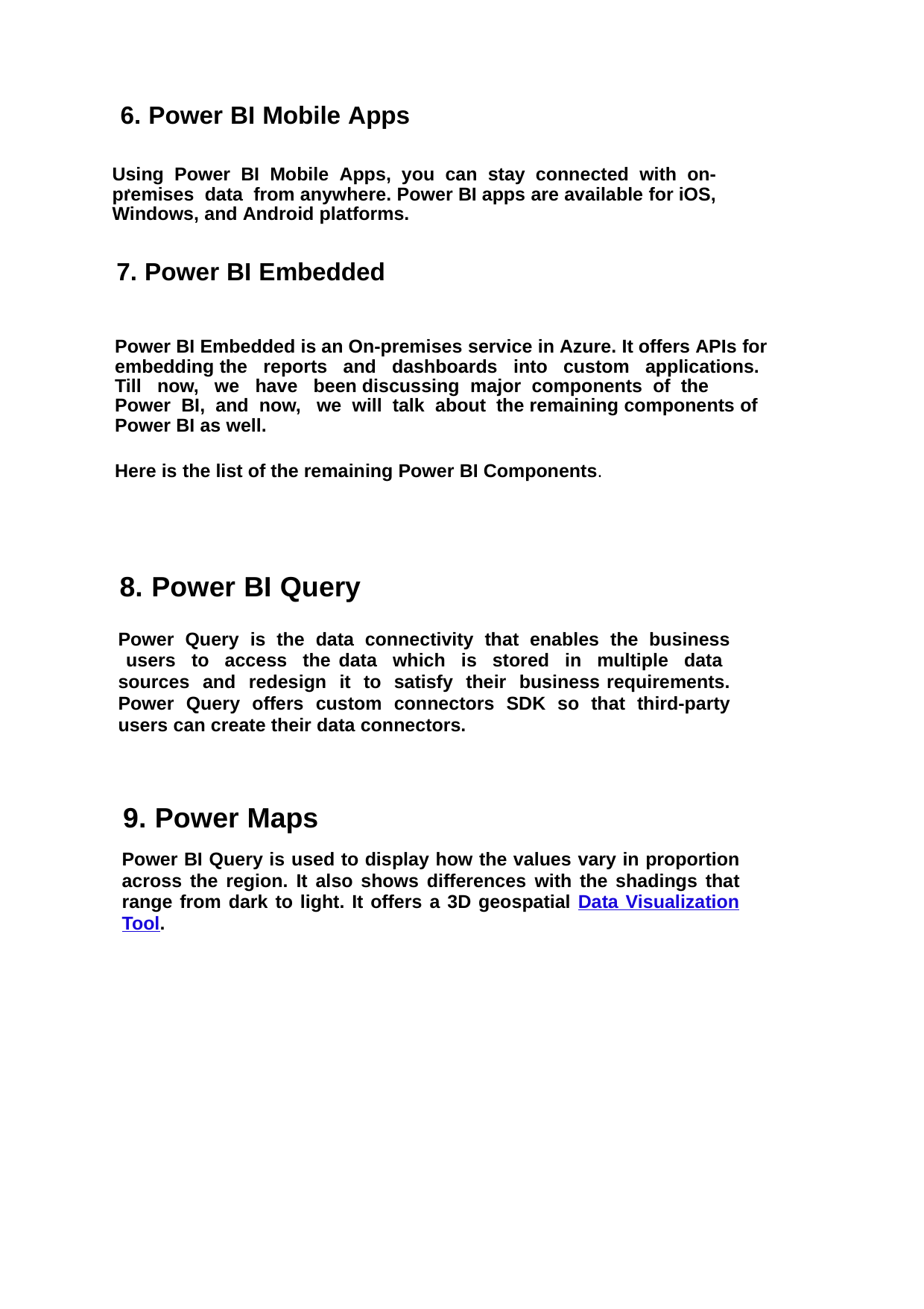

6. Power BI Mobile Apps
Using  Power  BI  Mobile  Apps,  you  can  stay  connected  with  on-premises  data  from anywhere. Power BI apps are available for iOS, Windows, and Android platforms.
.

7. Power BI Embedded
Power BI Embedded is an On-premises service in Azure. It offers APIs for embedding the   reports   and   dashboards   into   custom   applications.
Till   now,   we   have   been discussing  major  components  of  the
Power  BI,  and  now,   we  will  talk  about  the remaining components of Power BI as well.

Here is the list of the remaining Power BI Components.

8. Power BI Query
Power  Query  is  the  data  connectivity  that  enables  the  business  users  to  access  the data  which  is  stored  in  multiple  data  sources  and  redesign  it  to  satisfy  their  business requirements. Power Query offers custom connectors SDK so that third-party users can create their data connectors.
9. Power Maps
Power BI Query is used to display how the values vary in proportion across the region. It also shows differences with the shadings that range from dark to light. It offers a 3D geospatial Data Visualization Tool.